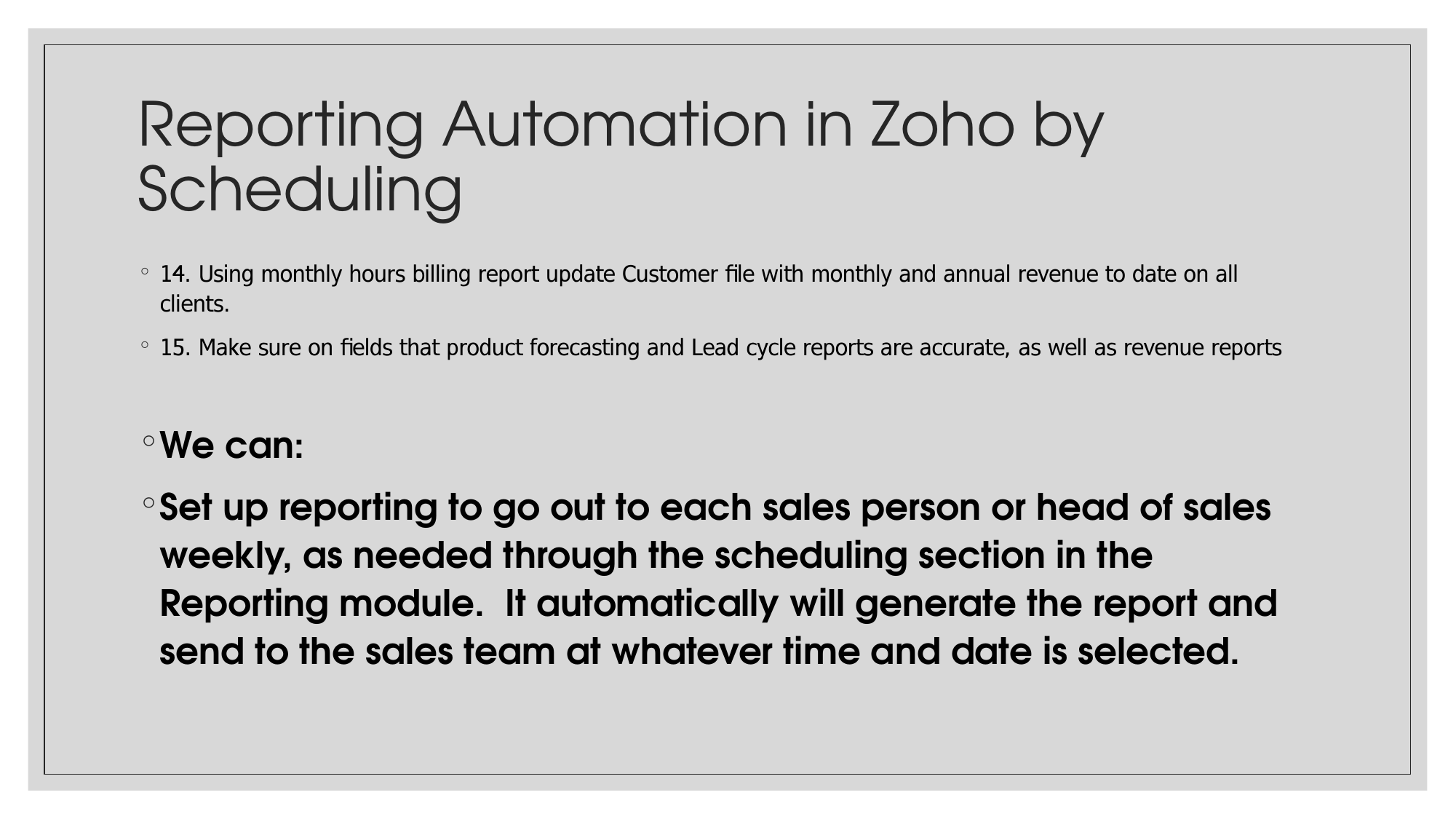

# Reporting Automation in Zoho by Scheduling
14. Using monthly hours billing report update Customer file with monthly and annual revenue to date on all clients.
15. Make sure on fields that product forecasting and Lead cycle reports are accurate, as well as revenue reports

We can:
Set up reporting to go out to each sales person or head of sales weekly, as needed through the scheduling section in the Reporting module.  It automatically will generate the report and send to the sales team at whatever time and date is selected.